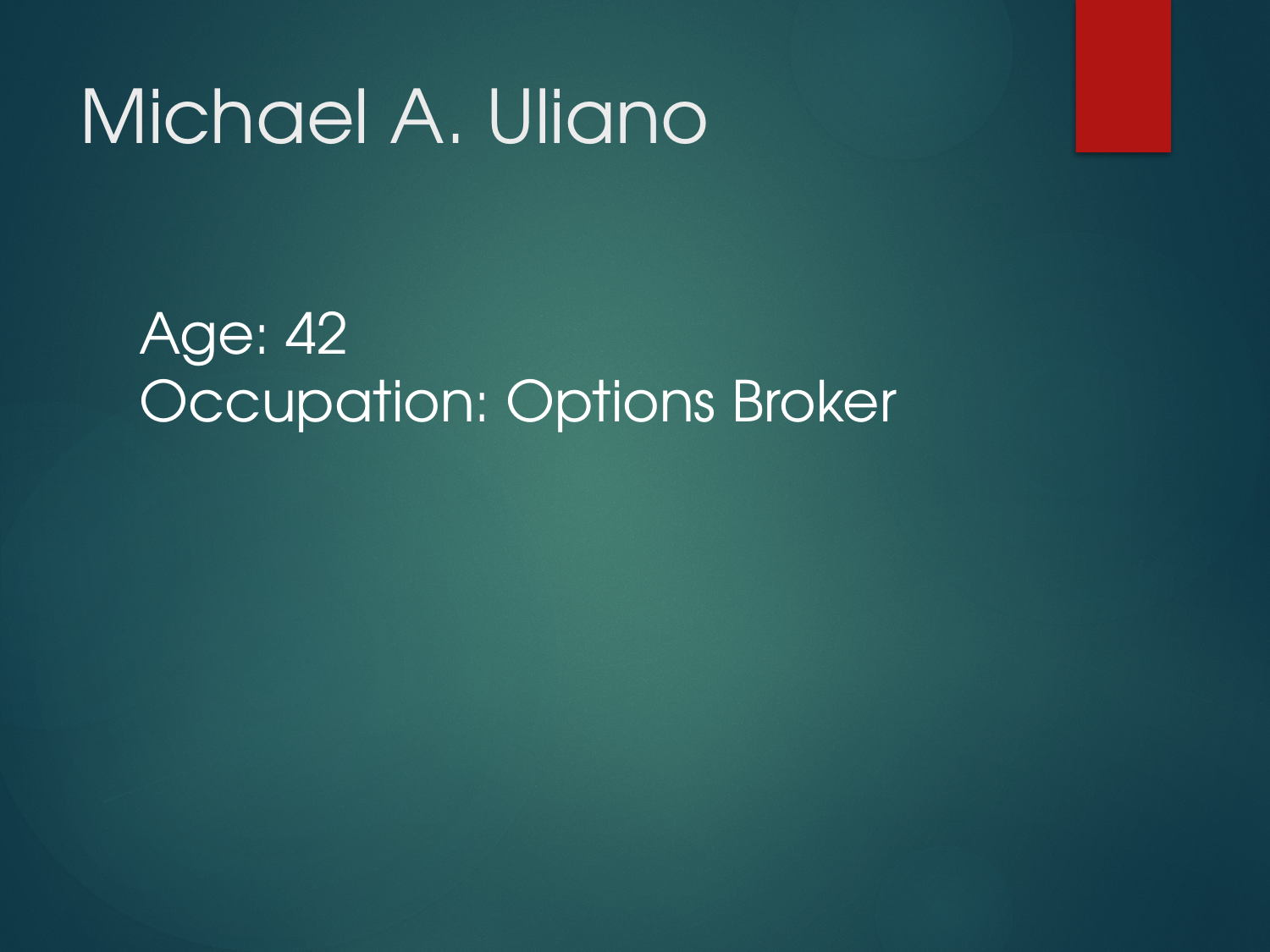

# Michael A. Uliano

Age: 42
Occupation: Options Broker